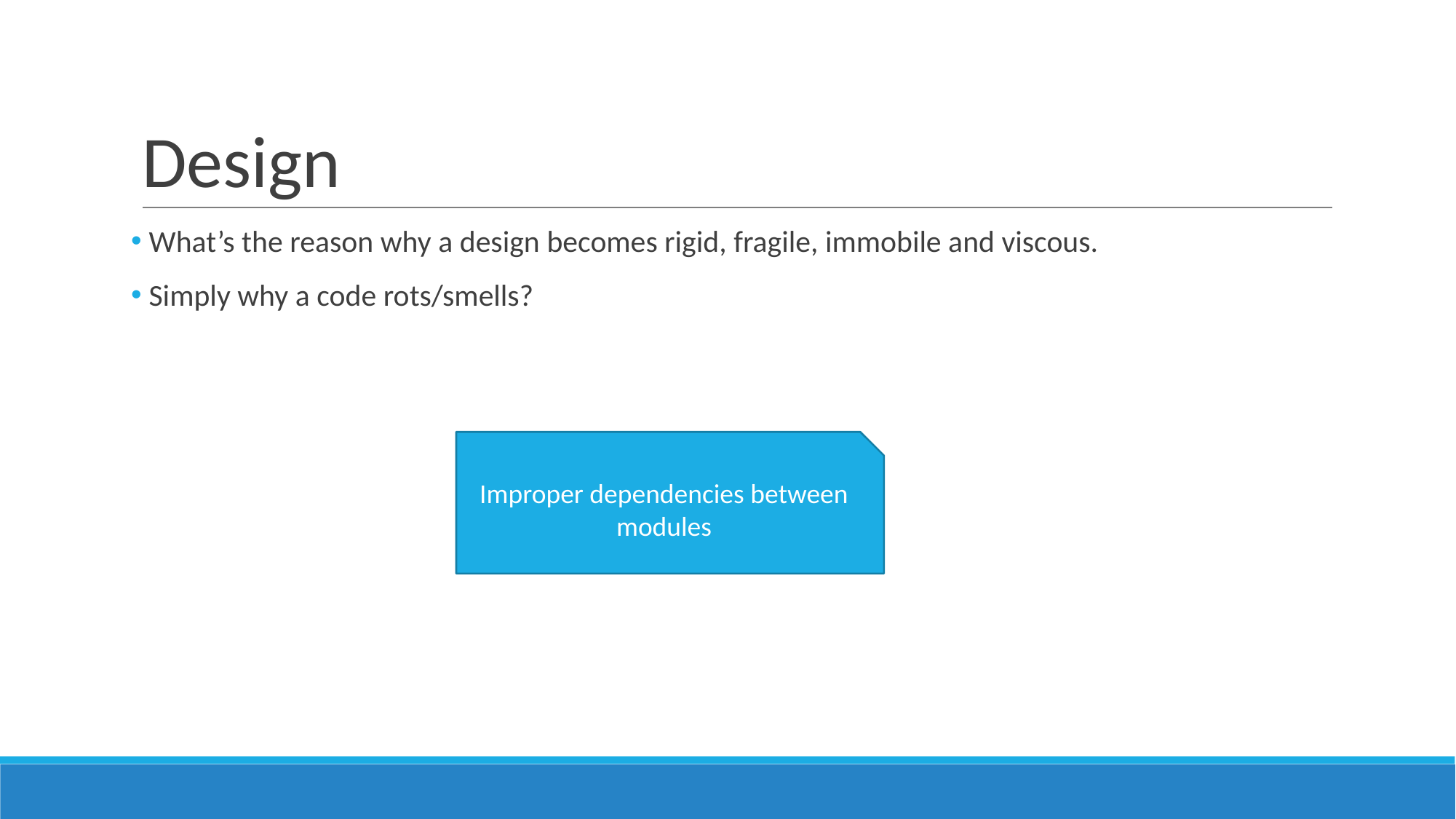

# Design
 What’s the reason why a design becomes rigid, fragile, immobile and viscous.
 Simply why a code rots/smells?

Improper dependencies between modules